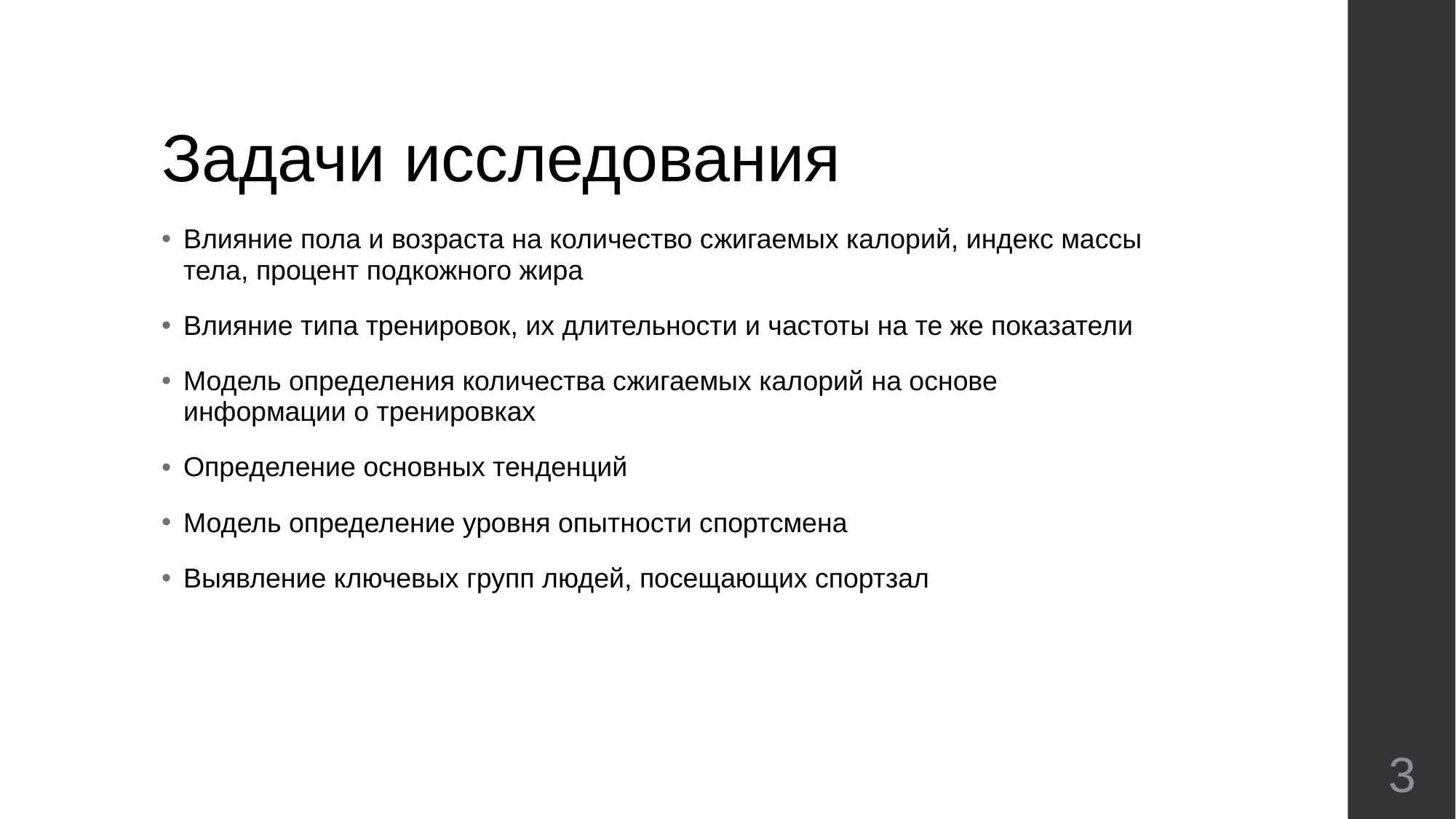

# Задачи исследования
Влияние пола и возраста на количество сжигаемых калорий, индекс массы тела, процент подкожного жира
Влияние типа тренировок, их длительности и частоты на те же показатели
Модель определения количества сжигаемых калорий на основе информации о тренировках
Определение основных тенденций
Модель определение уровня опытности спортсмена
Выявление ключевых групп людей, посещающих спортзал

3